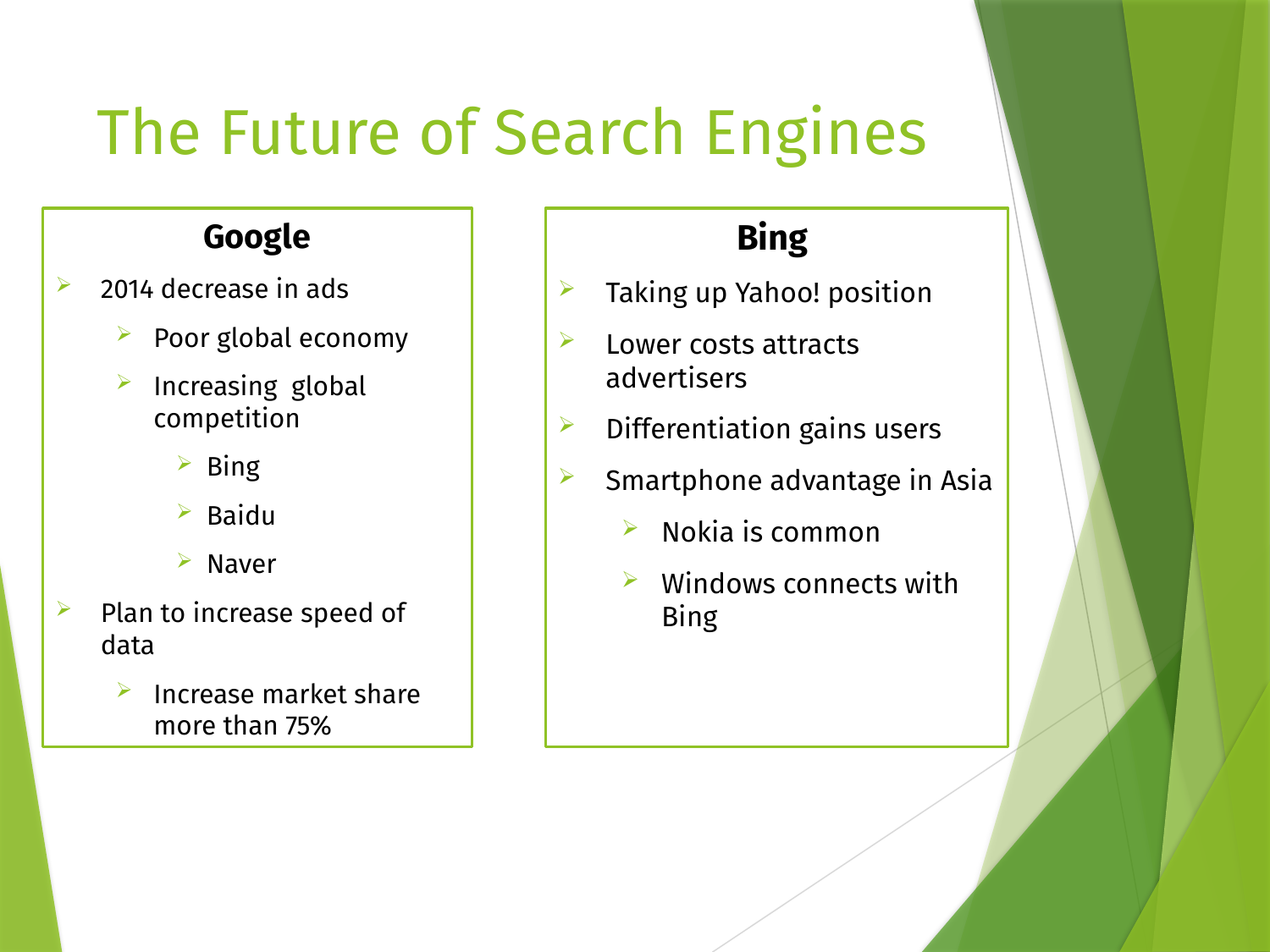

# The Future of Search Engines
Google
2014 decrease in ads
Poor global economy
Increasing  global competition
Bing
Baidu
Naver
Plan to increase speed of data
Increase market share more than 75%

Bing
Taking up Yahoo! position
Lower costs attracts advertisers
Differentiation gains users
Smartphone advantage in Asia
Nokia is common
Windows connects with Bing